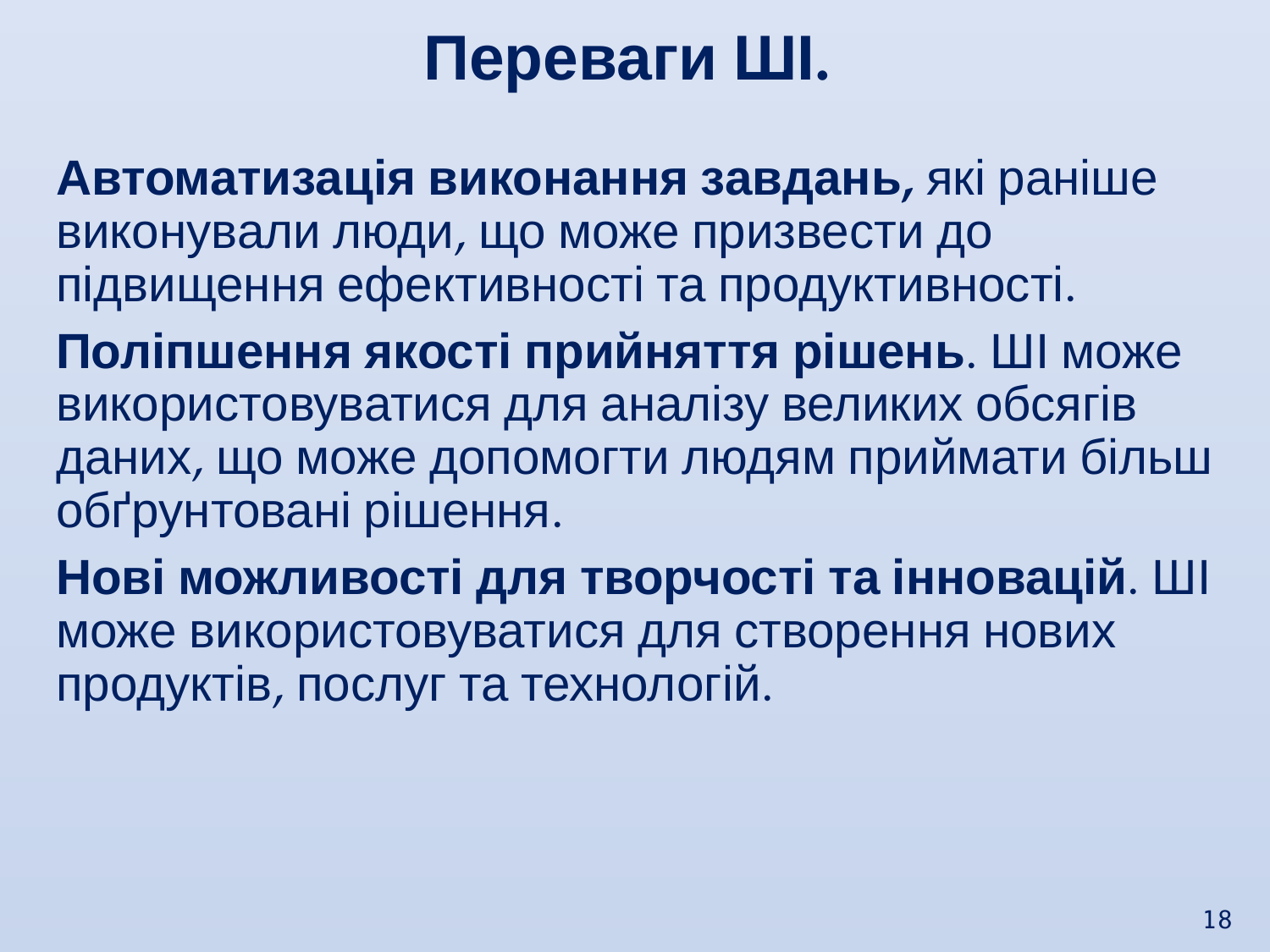

Переваги ШІ.
Автоматизація виконання завдань, які раніше виконували люди, що може призвести до підвищення ефективності та продуктивності.
Поліпшення якості прийняття рішень. ШІ може використовуватися для аналізу великих обсягів даних, що може допомогти людям приймати більш обґрунтовані рішення.
Нові можливості для творчості та інновацій. ШІ може використовуватися для створення нових продуктів, послуг та технологій.
18